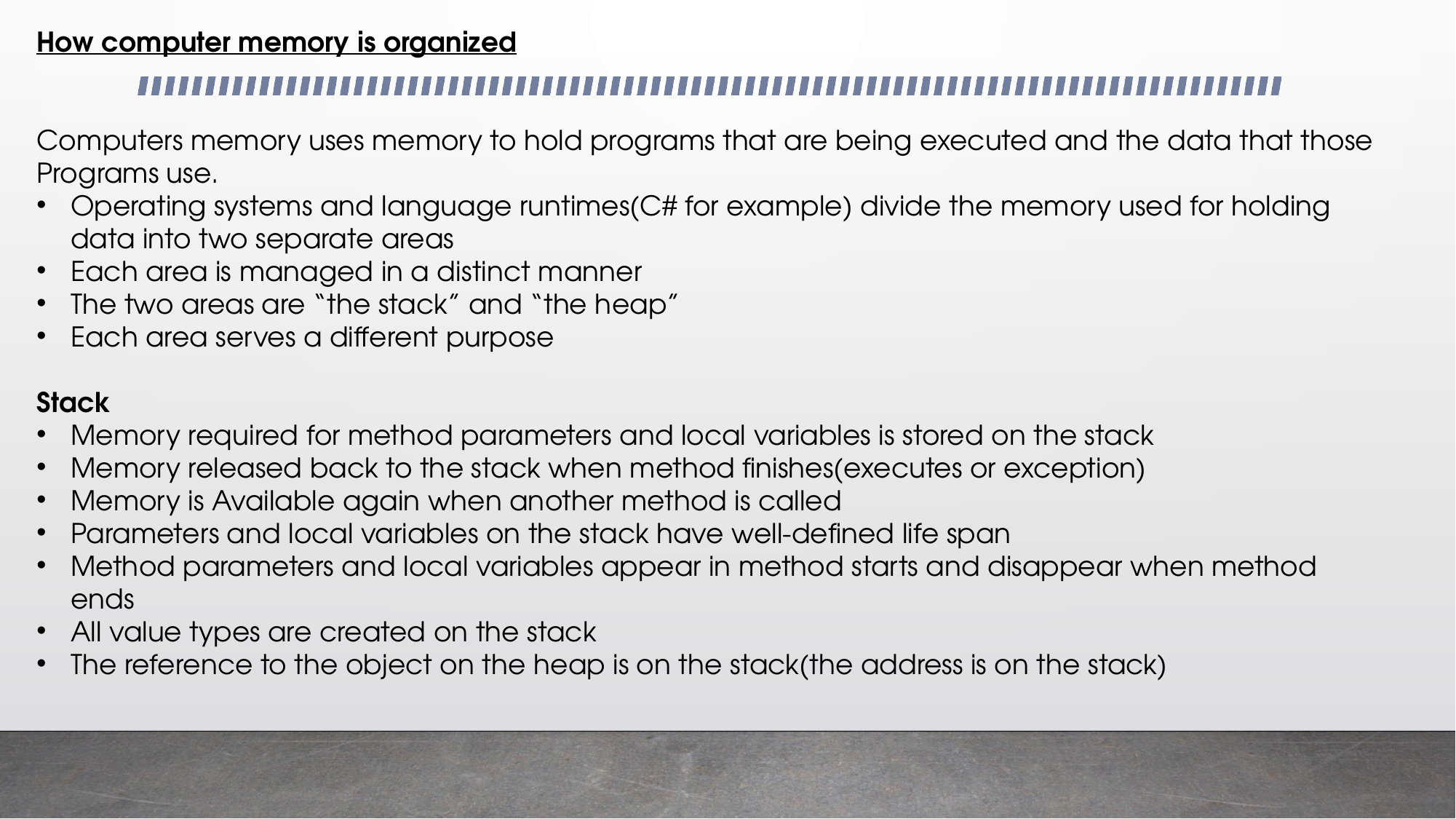

How computer memory is organized

Computers memory uses memory to hold programs that are being executed and the data that those
Programs use.
Operating systems and language runtimes(C# for example) divide the memory used for holding data into two separate areas
Each area is managed in a distinct manner
The two areas are “the stack” and “the heap”
Each area serves a different purpose

Stack
Memory required for method parameters and local variables is stored on the stack
Memory released back to the stack when method finishes(executes or exception)
Memory is Available again when another method is called
Parameters and local variables on the stack have well-defined life span
Method parameters and local variables appear in method starts and disappear when method ends
All value types are created on the stack
The reference to the object on the heap is on the stack(the address is on the stack)